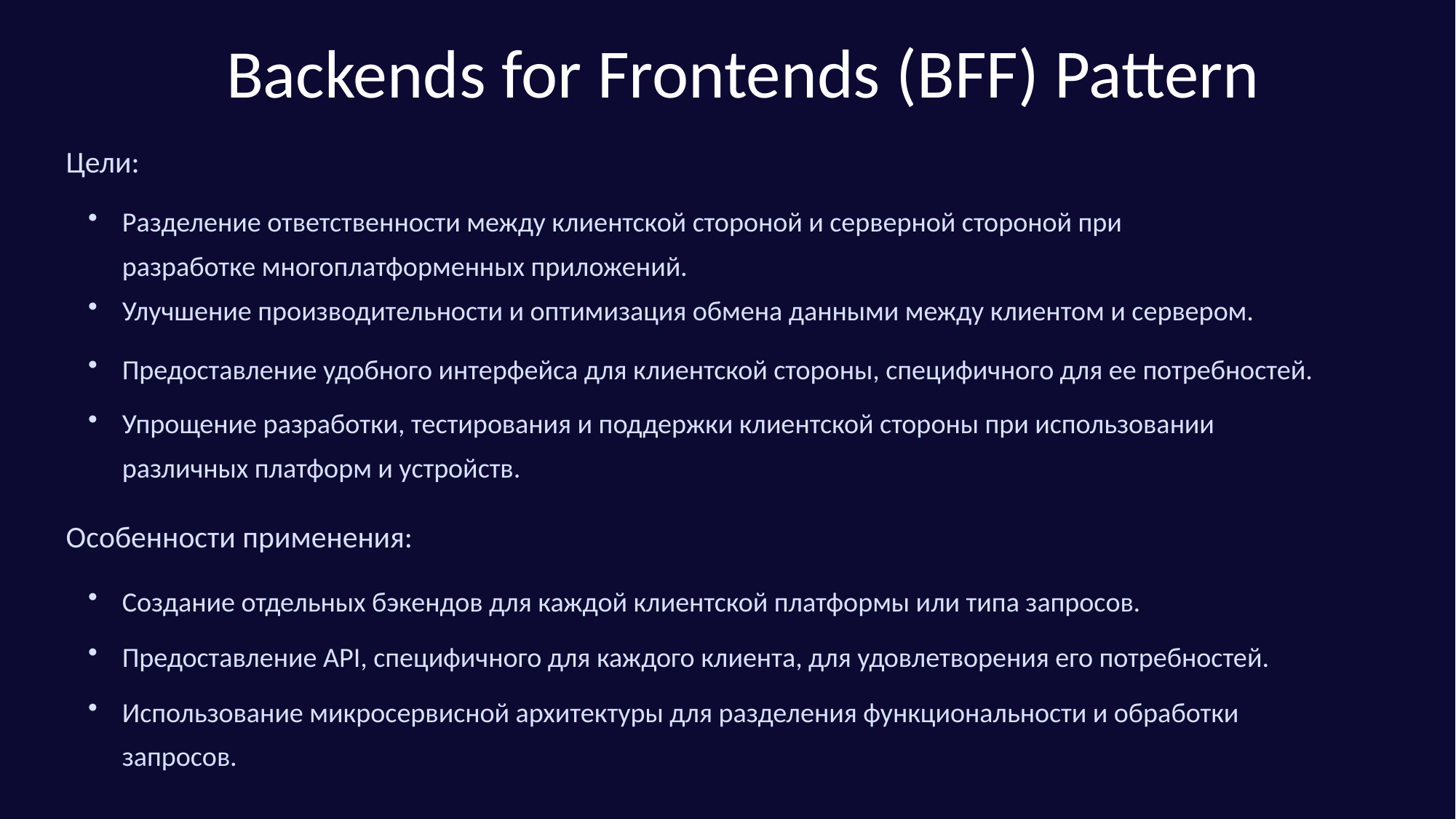

Backends for Frontends (BFF) Pattern
Цели:
Разделение ответственности между клиентской стороной и серверной стороной при разработке многоплатформенных приложений.
Улучшение производительности и оптимизация обмена данными между клиентом и сервером.
Предоставление удобного интерфейса для клиентской стороны, специфичного для ее потребностей.
Упрощение разработки, тестирования и поддержки клиентской стороны при использовании различных платформ и устройств.
Особенности применения:
Создание отдельных бэкендов для каждой клиентской платформы или типа запросов.
Предоставление API, специфичного для каждого клиента, для удовлетворения его потребностей.
Использование микросервисной архитектуры для разделения функциональности и обработки запросов.